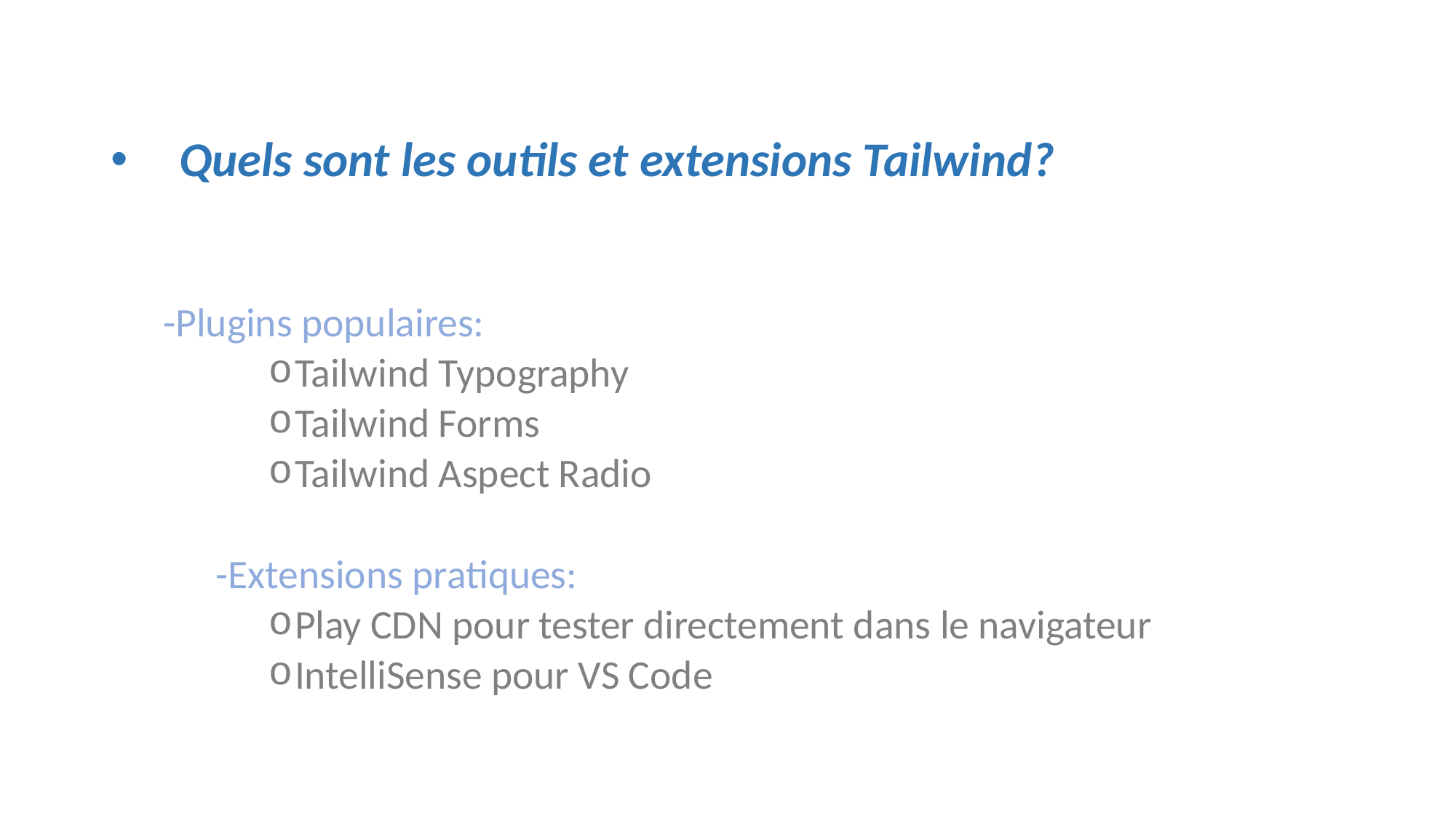

# Quels sont les outils et extensions Tailwind?

	-Plugins populaires:
Tailwind Typography
Tailwind Forms
Tailwind Aspect Radio

-Extensions pratiques:
Play CDN pour tester directement dans le navigateur
IntelliSense pour VS Code